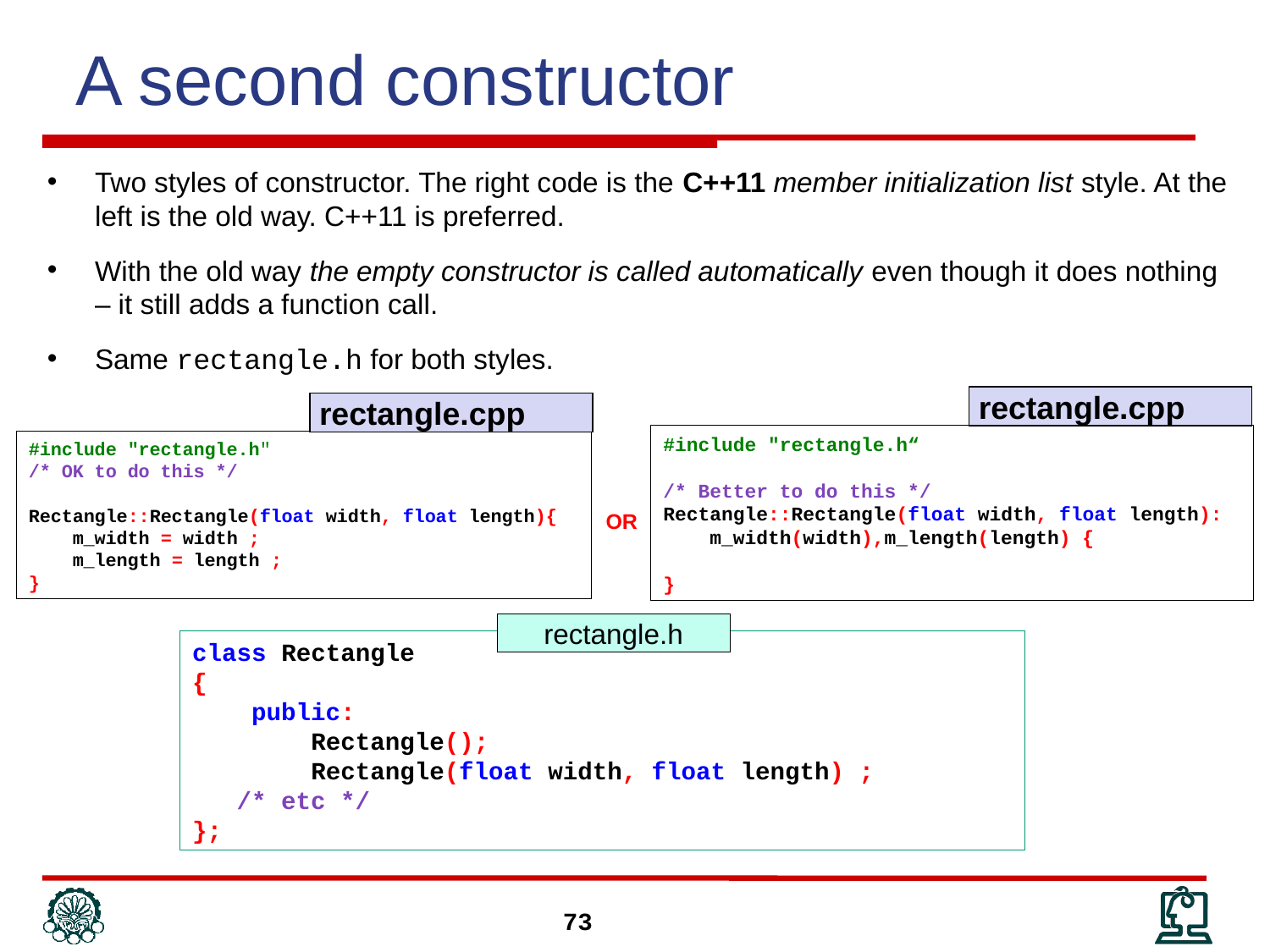

# A second constructor
Two styles of constructor. The right code is the C++11 member initialization list style. At the left is the old way. C++11 is preferred.
With the old way the empty constructor is called automatically even though it does nothing – it still adds a function call.
Same rectangle.h for both styles.
rectangle.cpp
rectangle.cpp
#include "rectangle.h“

/* Better to do this */
Rectangle::Rectangle(float width, float length):
    m_width(width),m_length(length) {

}
#include "rectangle.h"
/* OK to do this */

Rectangle::Rectangle(float width, float length){
    m_width = width ;
    m_length = length ;
}
OR
rectangle.h
class Rectangle
{
    public:
        Rectangle();
        Rectangle(float width, float length) ;
   /* etc */
};
73